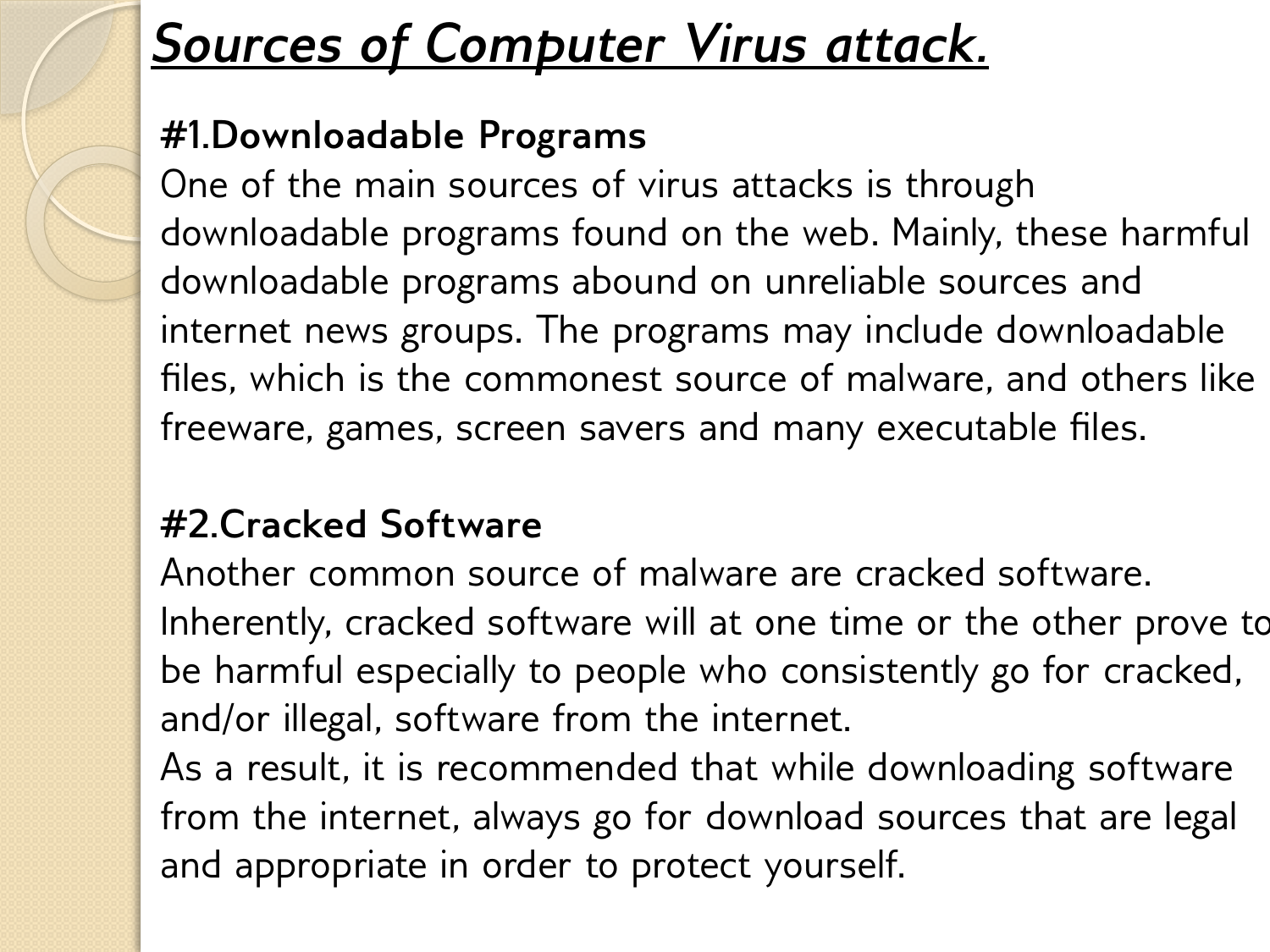

Sources of Computer Virus attack.
#1.Downloadable Programs
One of the main sources of virus attacks is through downloadable programs found on the web. Mainly, these harmful downloadable programs abound on unreliable sources and internet news groups. The programs may include downloadable files, which is the commonest source of malware, and others like freeware, games, screen savers and many executable files.
#2.Cracked Software
Another common source of malware are cracked software. Inherently, cracked software will at one time or the other prove to be harmful especially to people who consistently go for cracked, and/or illegal, software from the internet.
As a result, it is recommended that while downloading software from the internet, always go for download sources that are legal and appropriate in order to protect yourself.